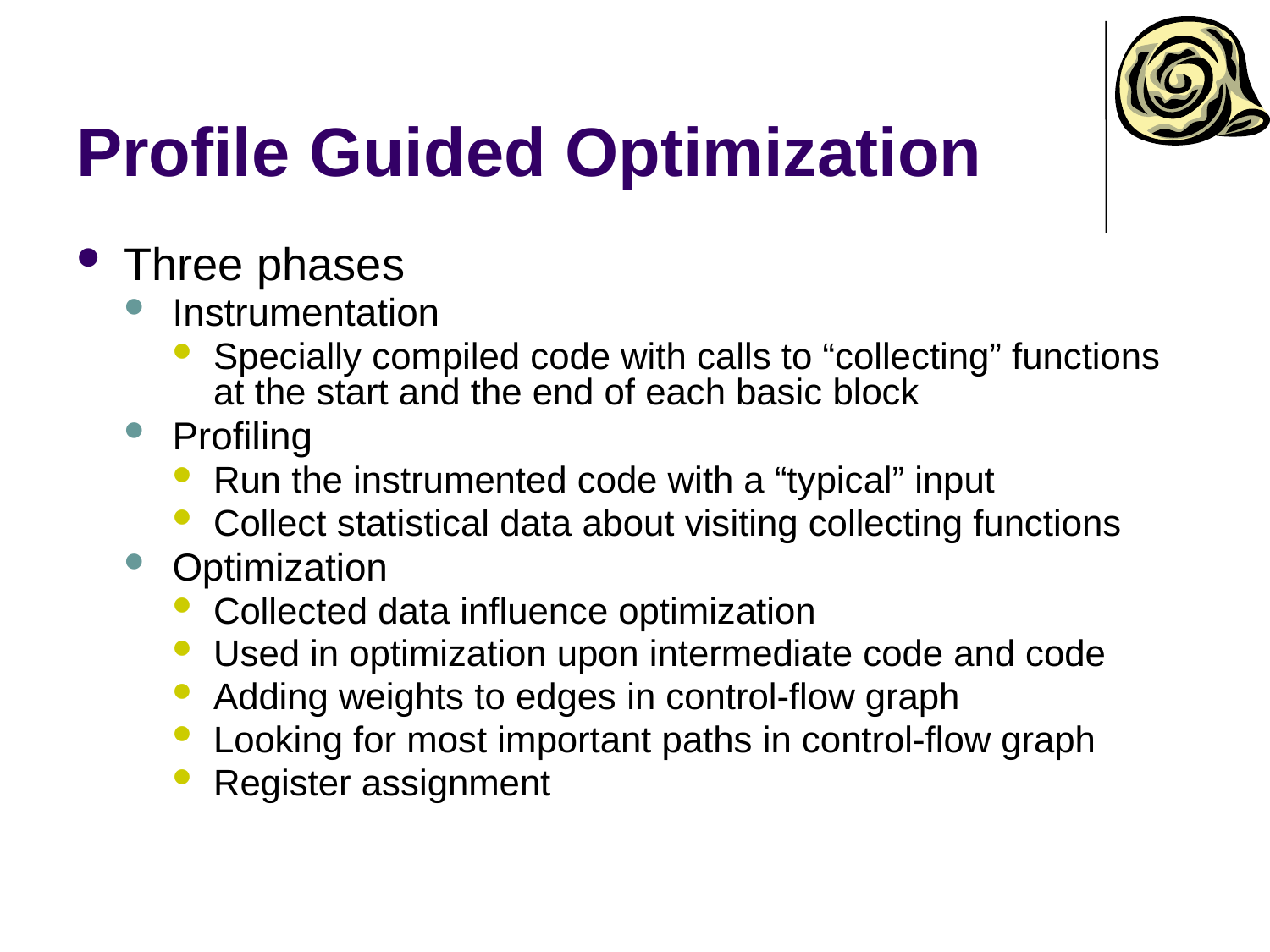

# Profile Guided Optimization
Three phases
Instrumentation
Specially compiled code with calls to “collecting” functions at the start and the end of each basic block
Profiling
Run the instrumented code with a “typical” input
Collect statistical data about visiting collecting functions
Optimization
Collected data influence optimization
Used in optimization upon intermediate code and code
Adding weights to edges in control-flow graph
Looking for most important paths in control-flow graph
Register assignment